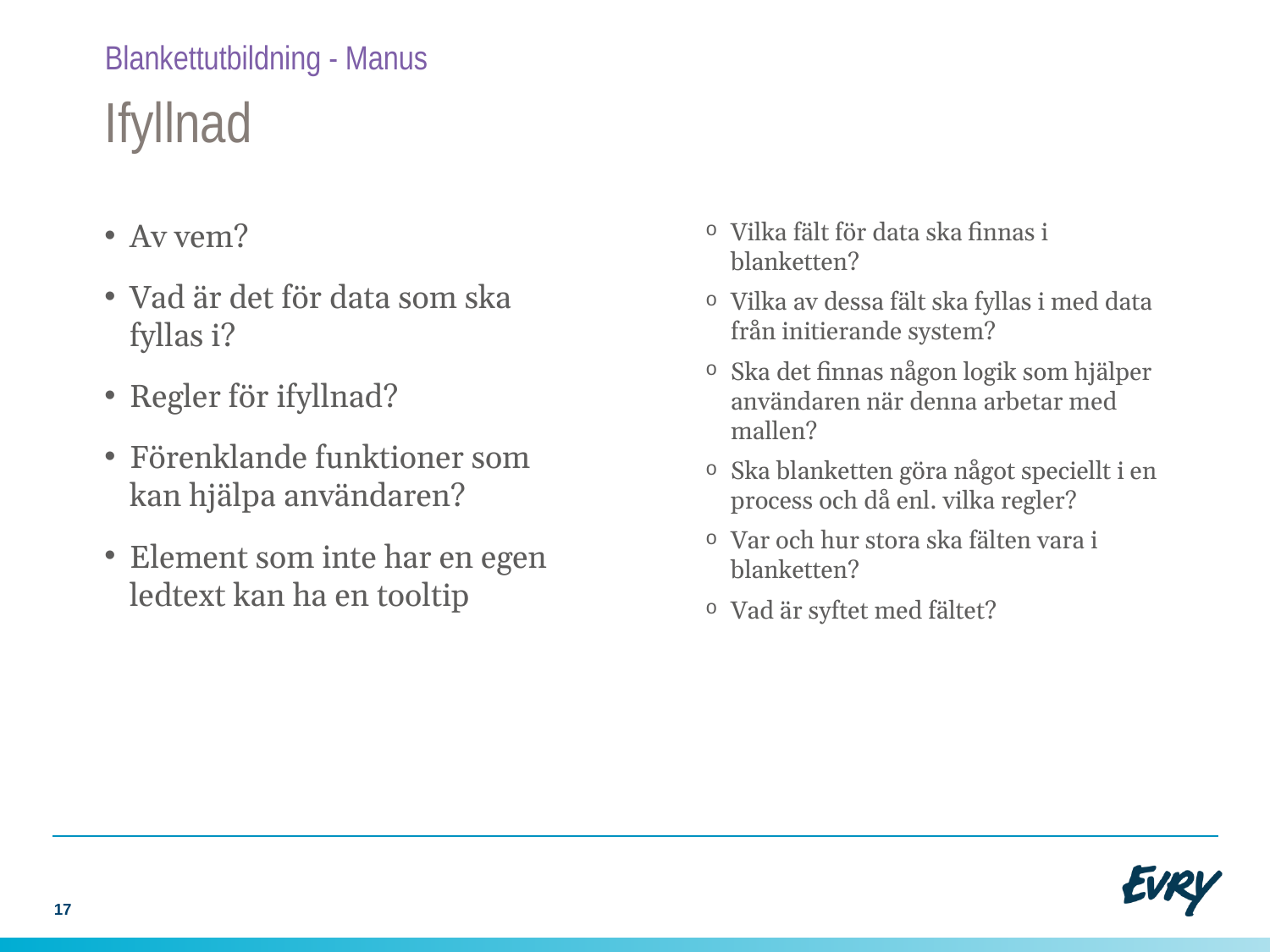

Blankettutbildning - Manus
# Ifyllnad
Av vem?
Vad är det för data som ska fyllas i?
Regler för ifyllnad?
Förenklande funktioner som kan hjälpa användaren?
Element som inte har en egen ledtext kan ha en tooltip

Vilka fält för data ska finnas i blanketten?
Vilka av dessa fält ska fyllas i med data från initierande system?
Ska det finnas någon logik som hjälper användaren när denna arbetar med mallen?
Ska blanketten göra något speciellt i en process och då enl. vilka regler?
Var och hur stora ska fälten vara i blanketten?
Vad är syftet med fältet?

17